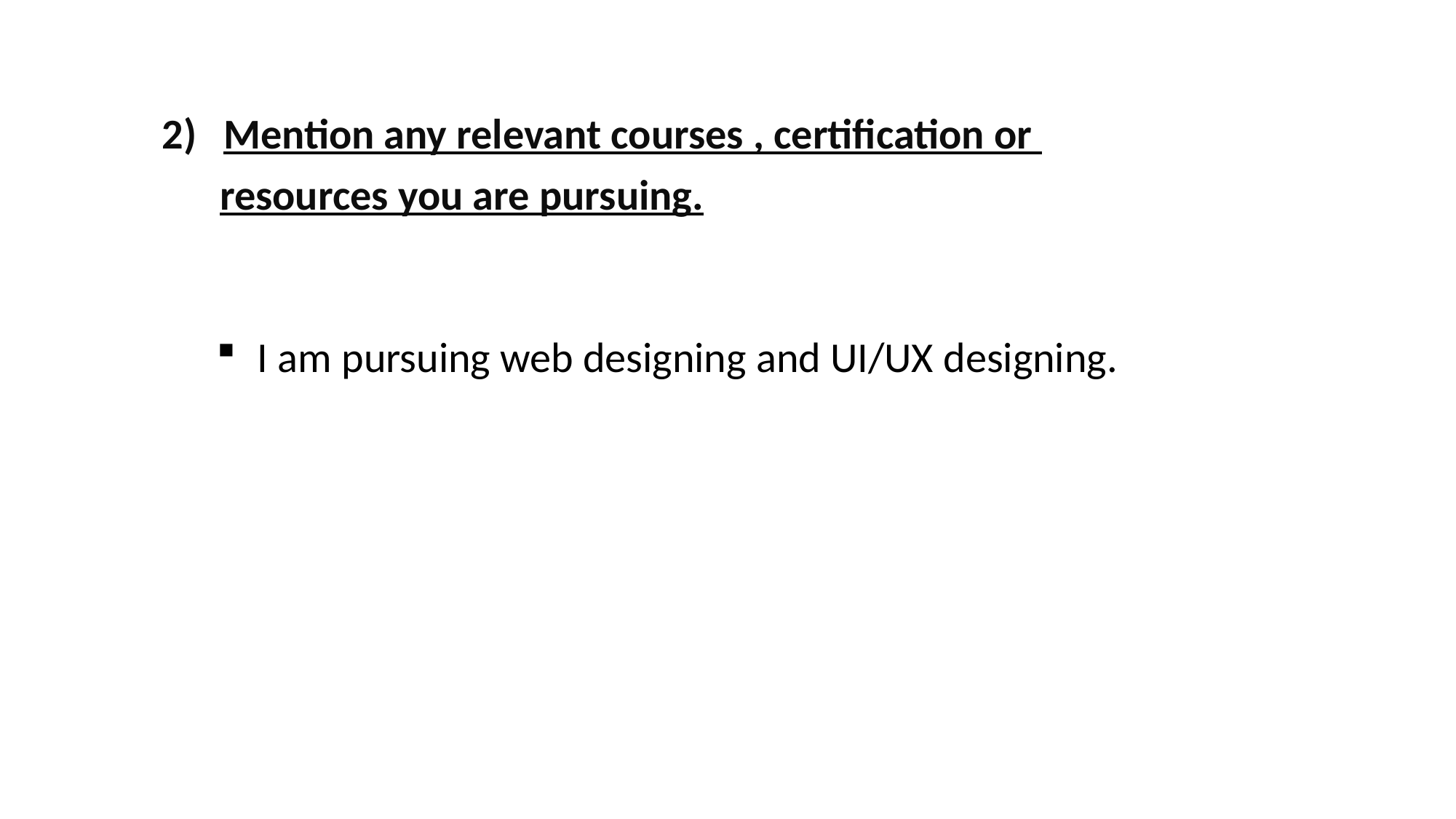

Mention any relevant courses , certification or
      resources you are pursuing.

I am pursuing web designing and UI/UX designing.

#